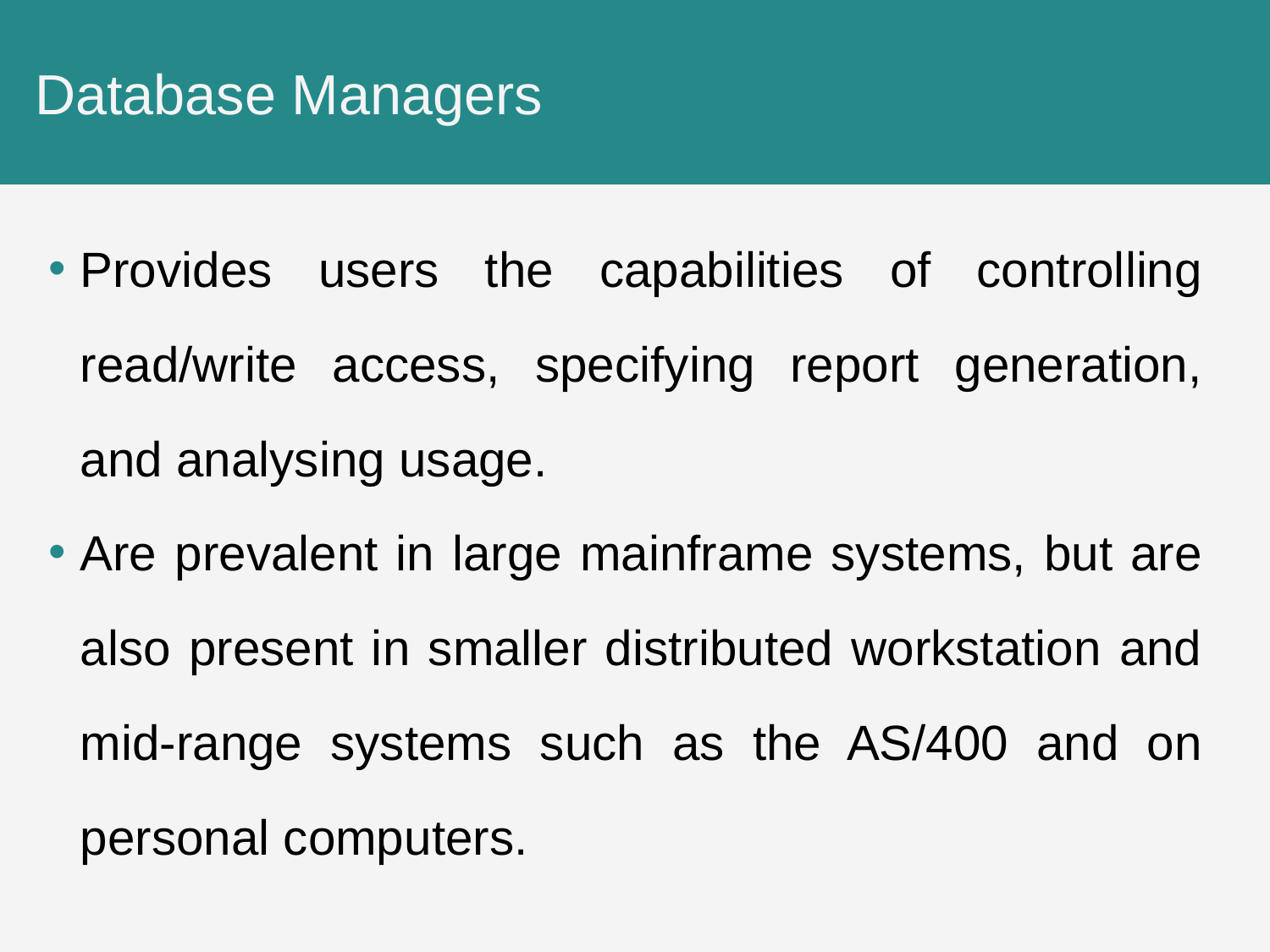

# Database Managers
Provides users the capabilities of controlling read/write access, specifying report generation, and analysing usage.
Are prevalent in large mainframe systems, but are also present in smaller distributed workstation and mid-range systems such as the AS/400 and on personal computers.